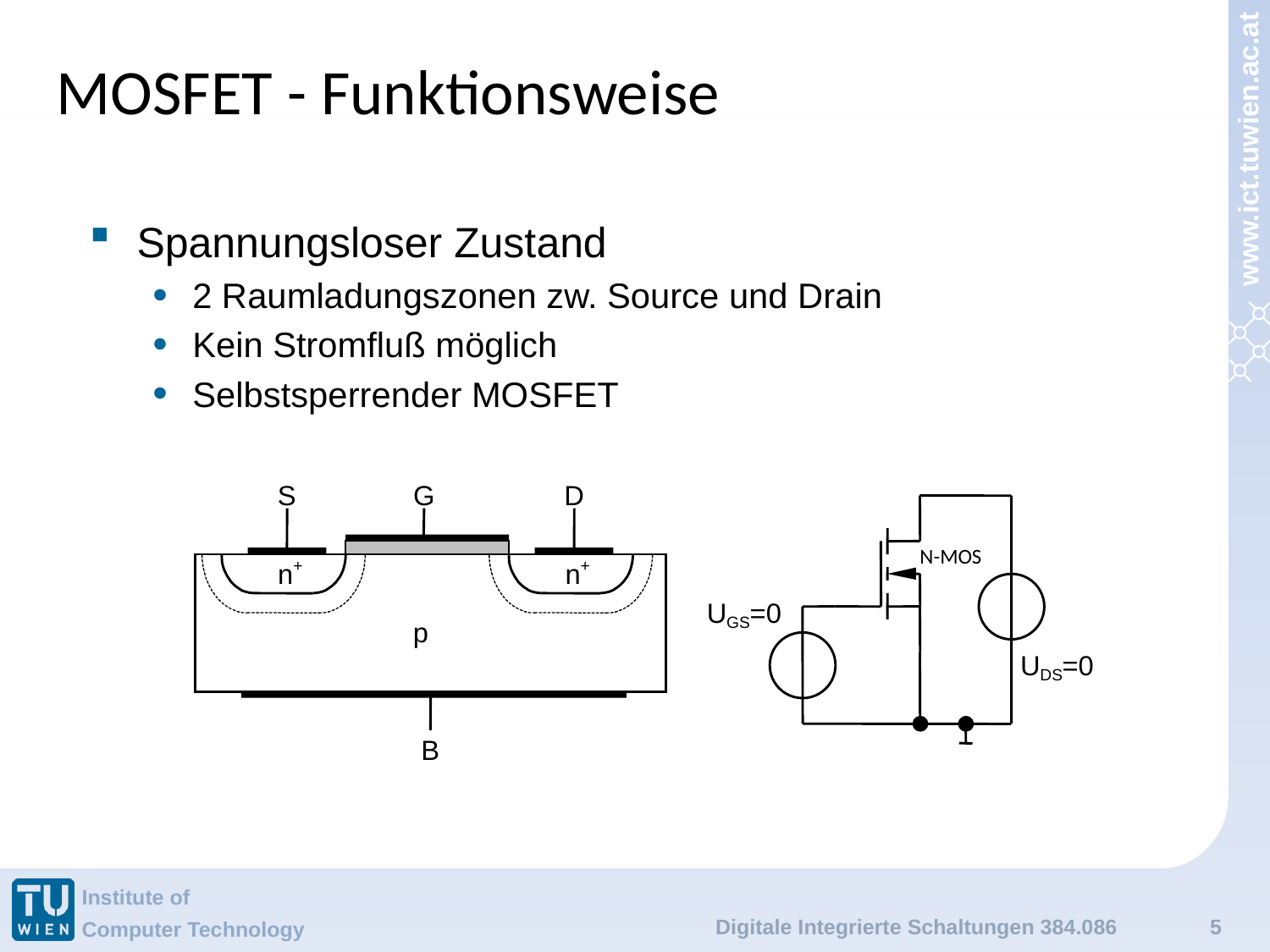

# MOSFET - Funktionsweise
Spannungsloser Zustand
2 Raumladungszonen zw. Source und Drain
Kein Stromfluß möglich
Selbstsperrender MOSFET

S
G
D

+
+
n
n

U
=0

GS

p

U
=0

DS

B

N-MOS
Digitale Integrierte Schaltungen 384.086
5